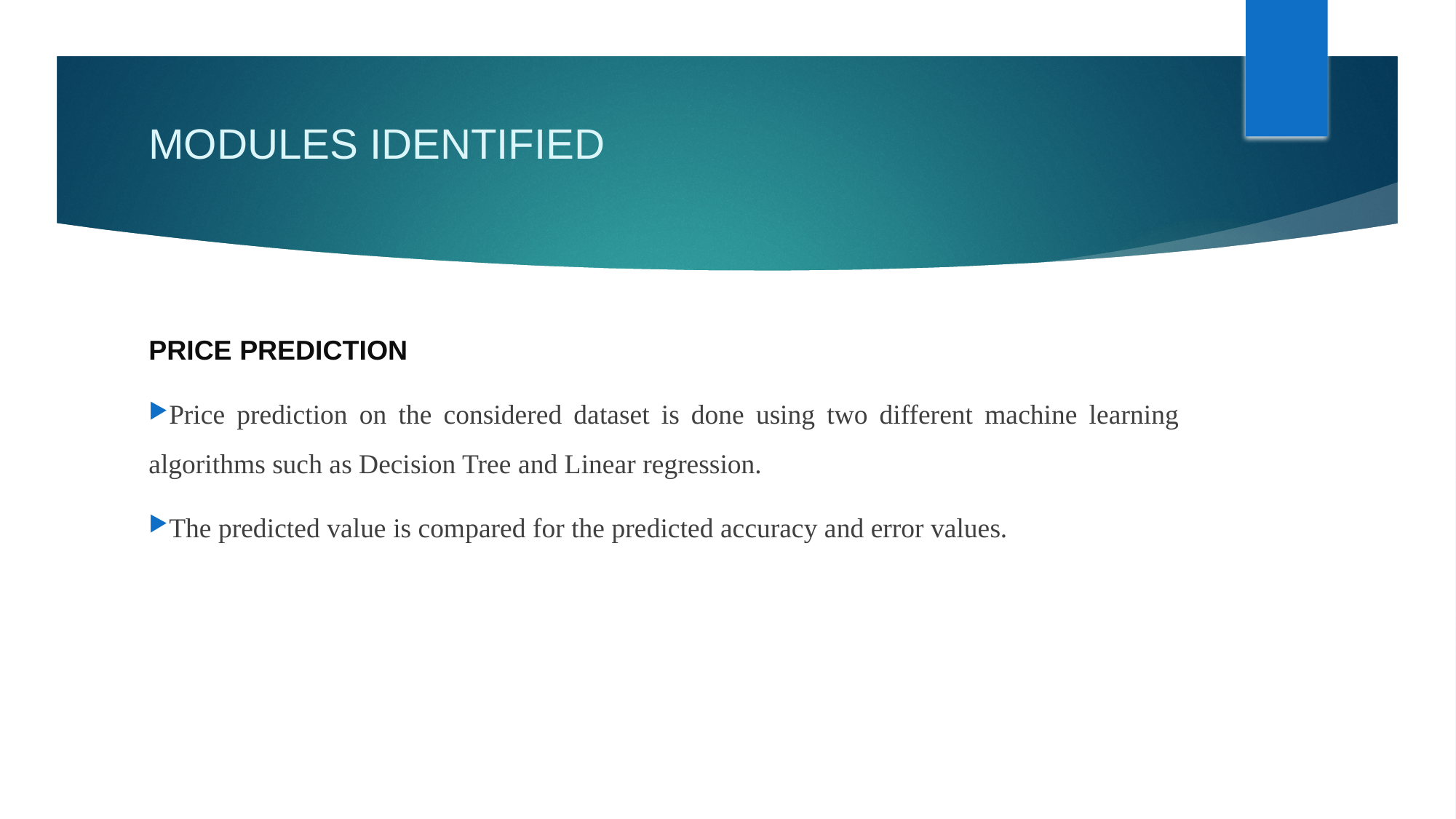

# MODULES IDENTIFIED
PRICE PREDICTION
Price prediction on the considered dataset is done using two different machine learning algorithms such as Decision Tree and Linear regression.
The predicted value is compared for the predicted accuracy and error values.